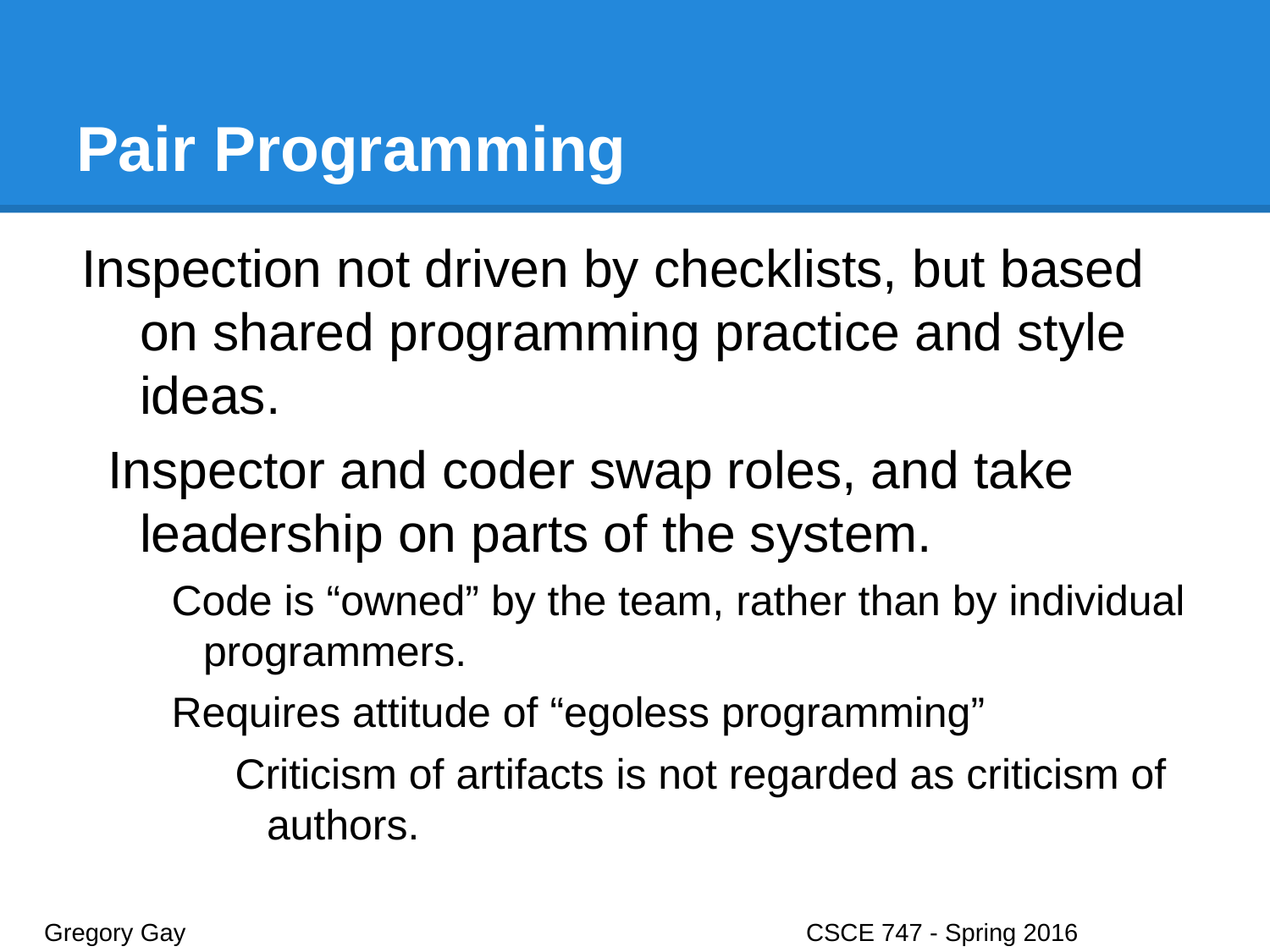

# Pair Programming
Inspection not driven by checklists, but based on shared programming practice and style ideas.
Inspector and coder swap roles, and take leadership on parts of the system.
Code is “owned” by the team, rather than by individual programmers.
Requires attitude of “egoless programming”
Criticism of artifacts is not regarded as criticism of authors.
Gregory Gay					CSCE 747 - Spring 2016							36